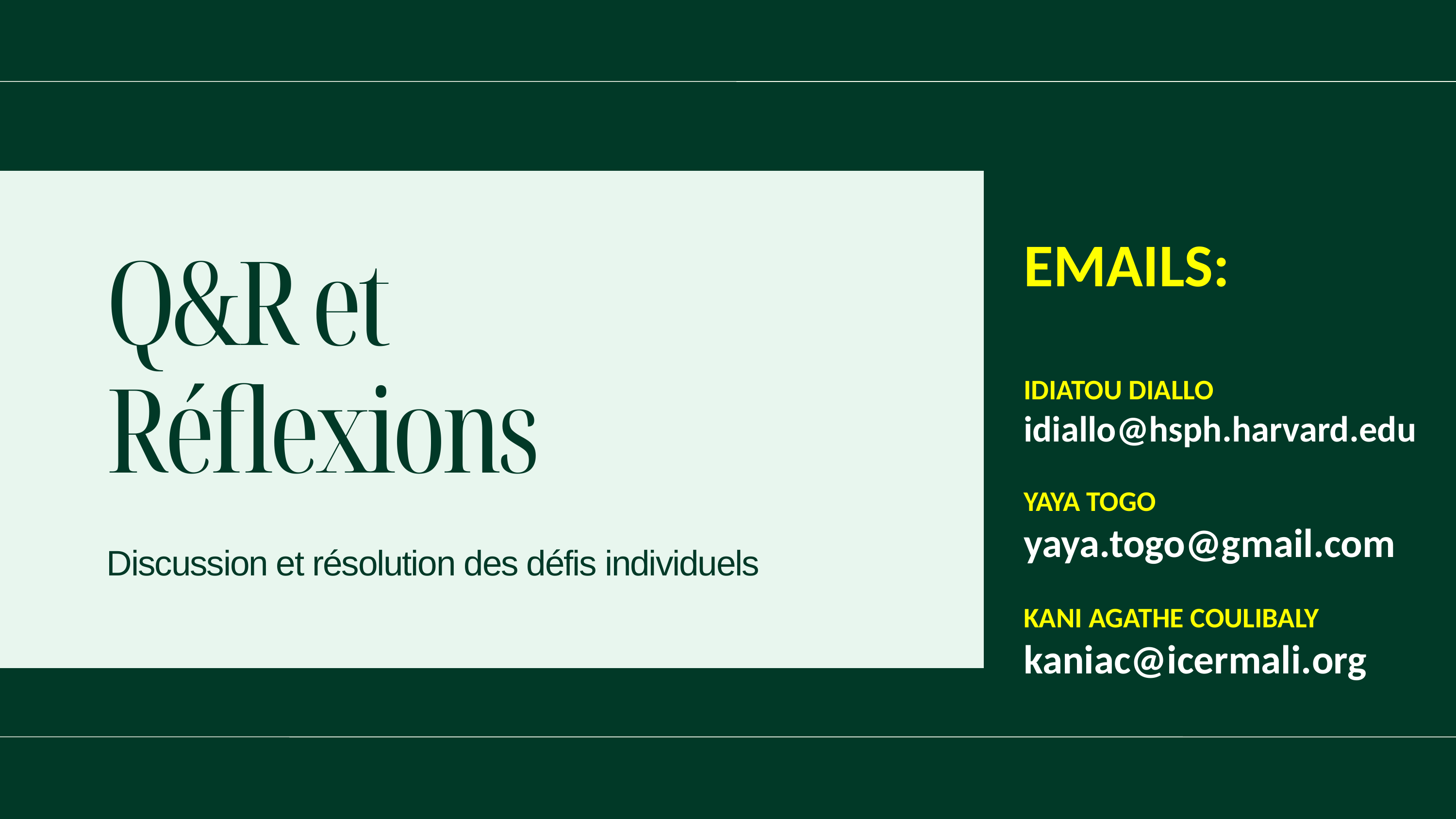

Q&R et
Réflexions
Discussion et résolution des défis individuels
EMAILS:

IDIATOU DIALLO
idiallo@hsph.harvard.edu

YAYA TOGO
yaya.togo@gmail.com

KANI AGATHE COULIBALY
kaniac@icermali.org